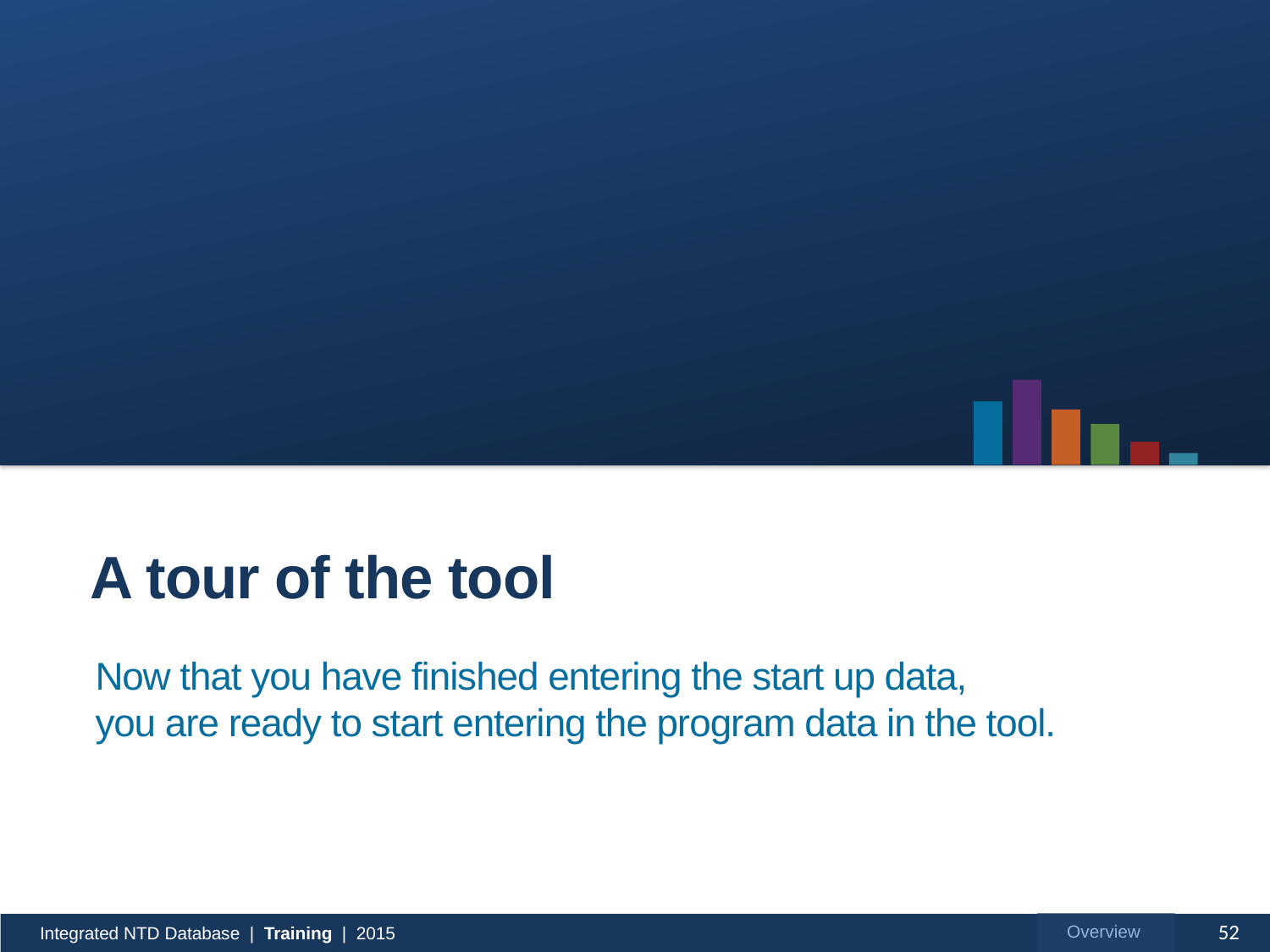

# A tour of the tool
Now that you have finished entering the start up data,
you are ready to start entering the program data in the tool.